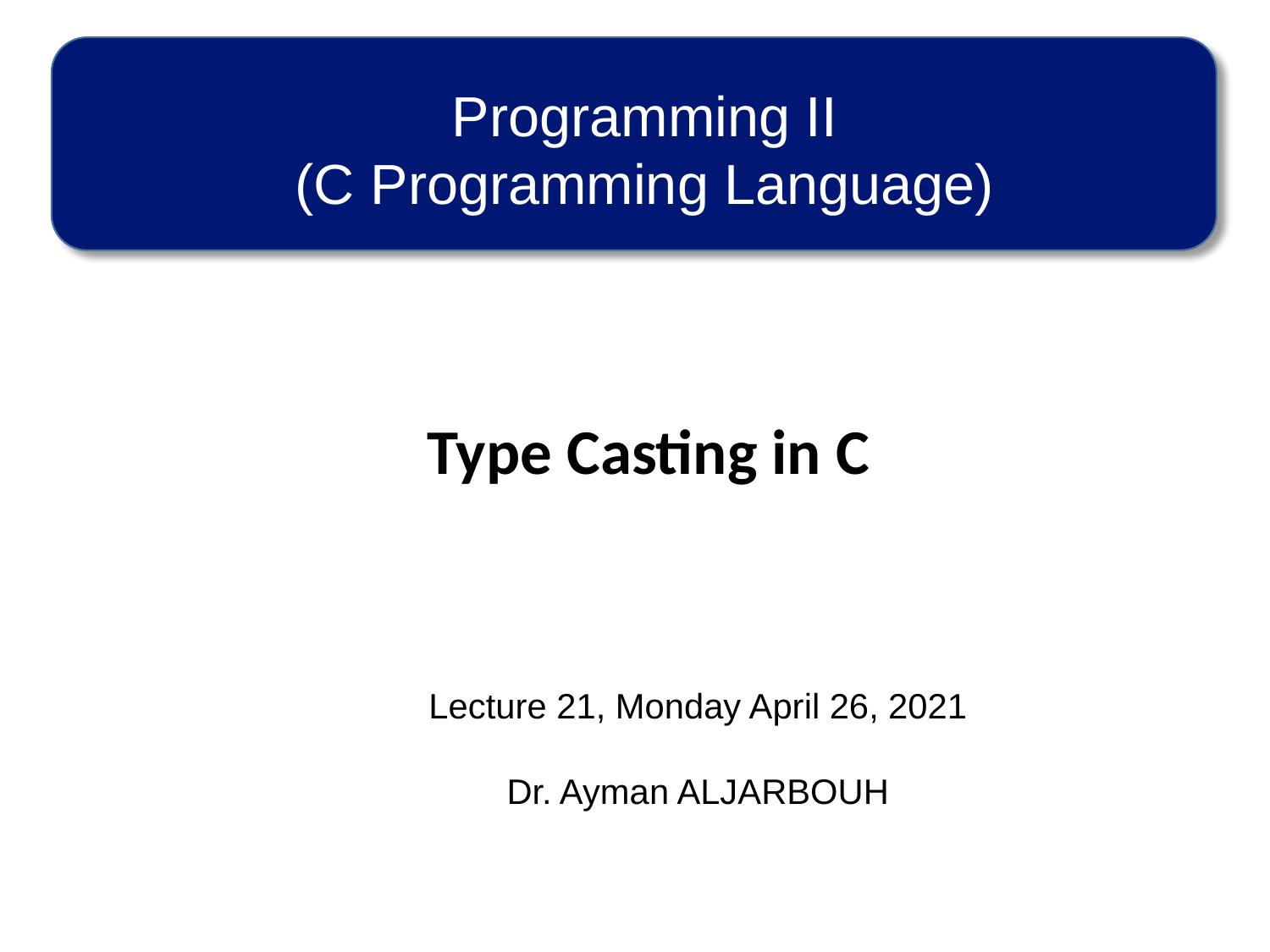

Programming II
(C Programming Language)
Type Casting in C
Lecture 21, Monday April 26, 2021

Dr. Ayman ALJARBOUH